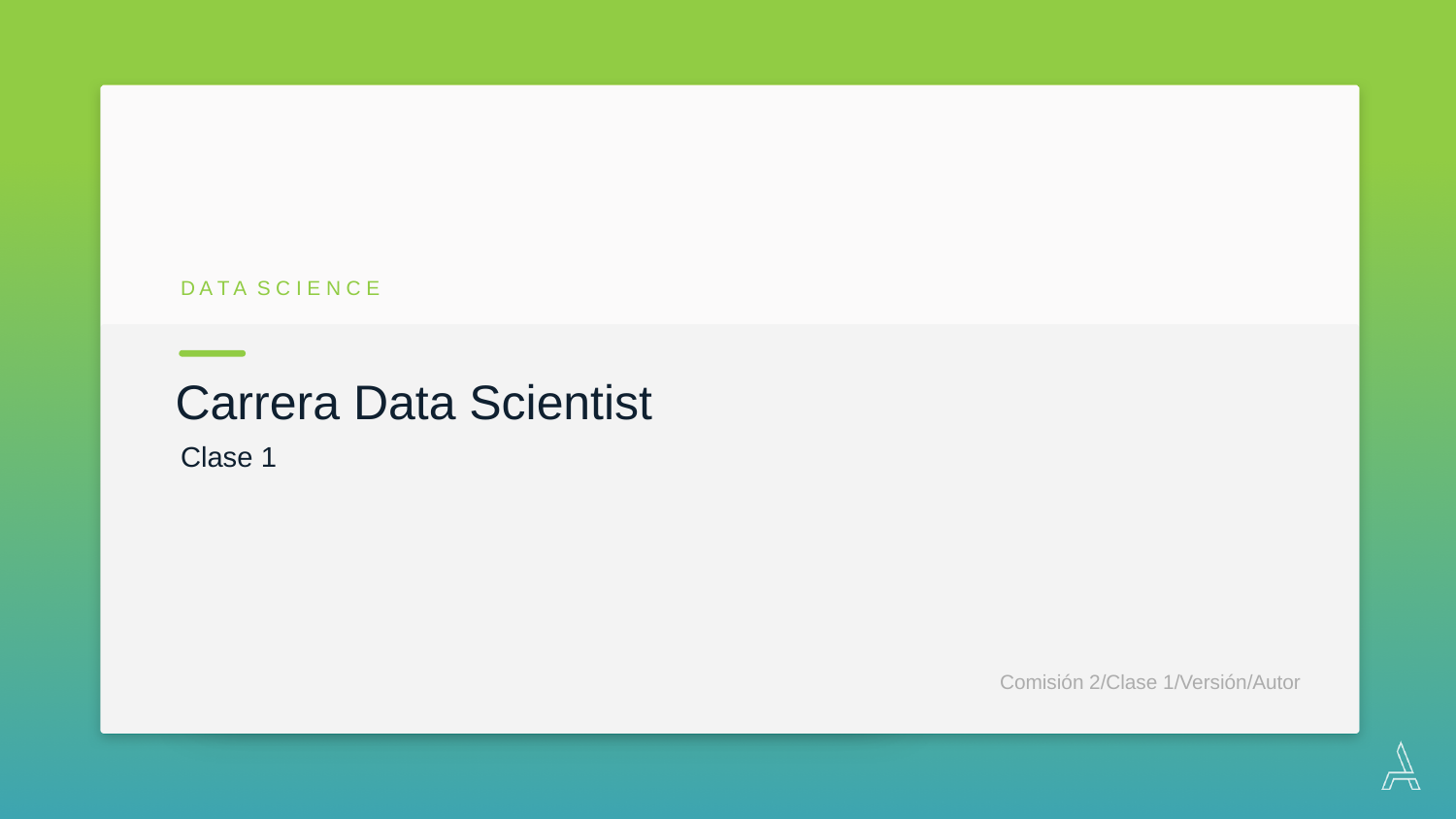

D A T A  S C I E N C E

Carrera Data Scientist
Clase 1
Comisión 2/Clase 1/Versión/Autor